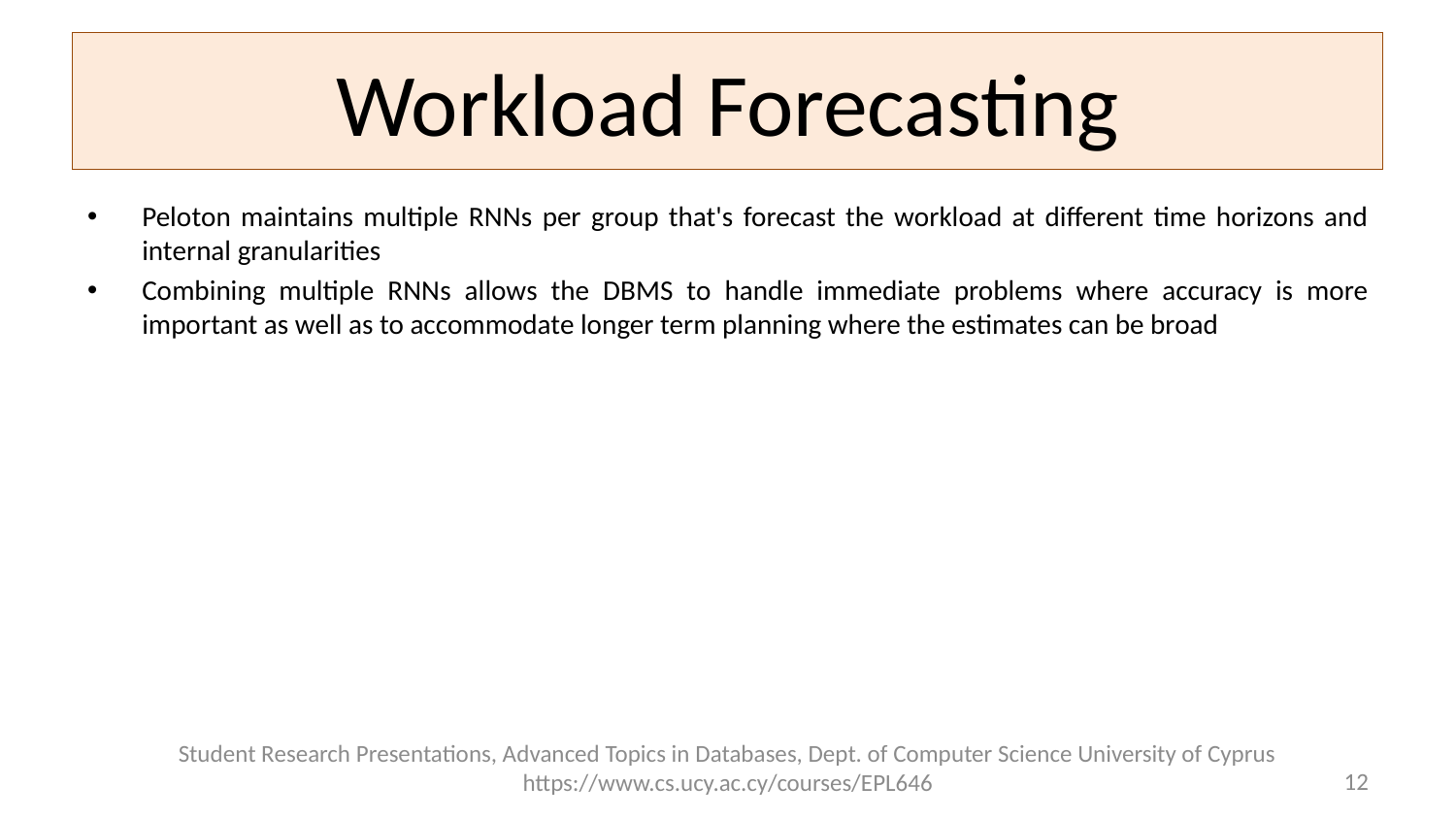

# Problem Overview
Workload Forecasting
Peloton maintains multiple RNNs per group that's forecast the workload at different time horizons and internal granularities
Combining multiple RNNs allows the DBMS to handle immediate problems where accuracy is more important as well as to accommodate longer term planning where the estimates can be broad
Student Research Presentations, Advanced Topics in Databases, Dept. of Computer Science University of Cyprus https://www.cs.ucy.ac.cy/courses/EPL646
12